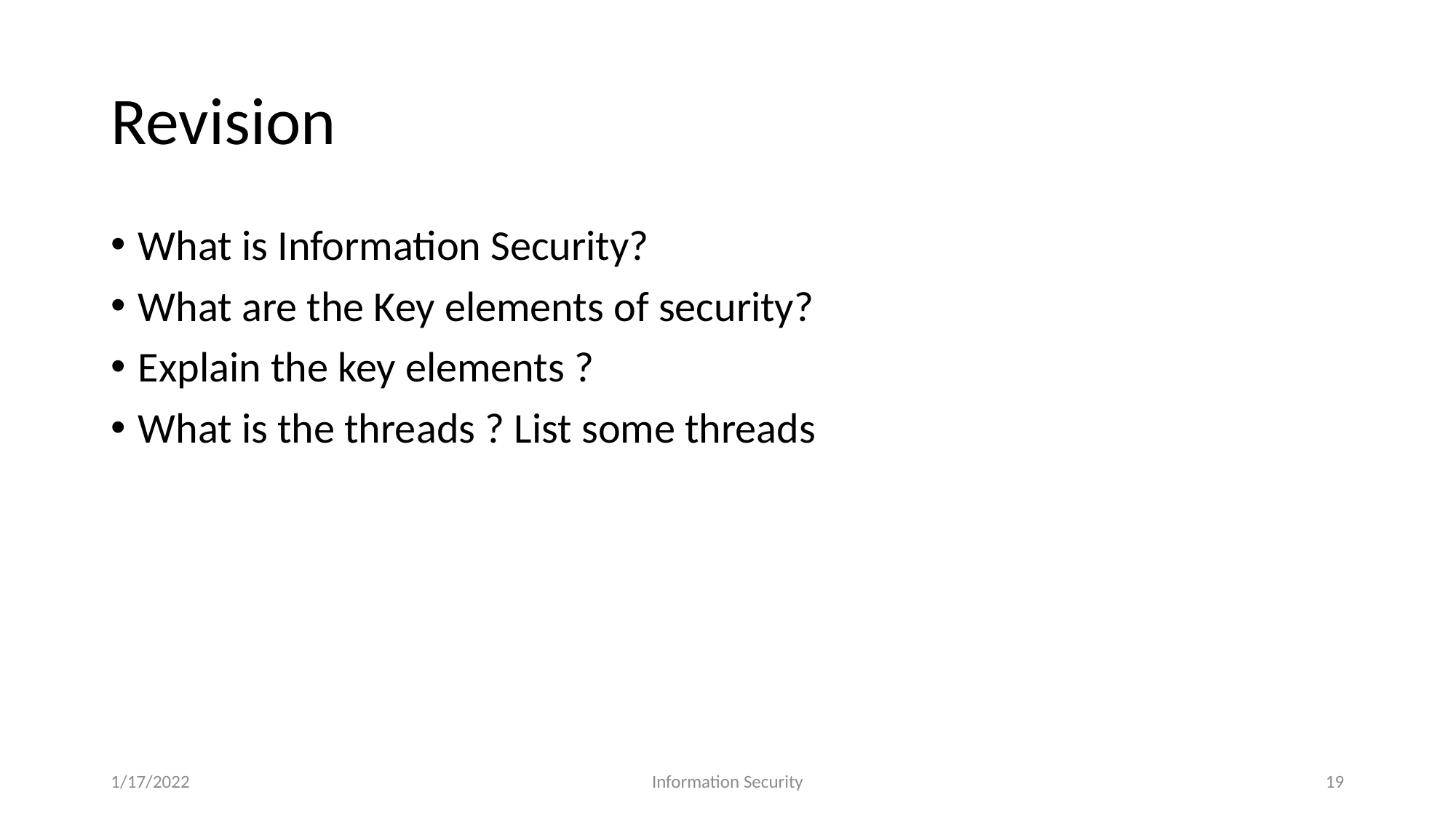

# Revision
What is Information Security?
What are the Key elements of security?
Explain the key elements ?
What is the threads ? List some threads
1/17/2022
Information Security
19